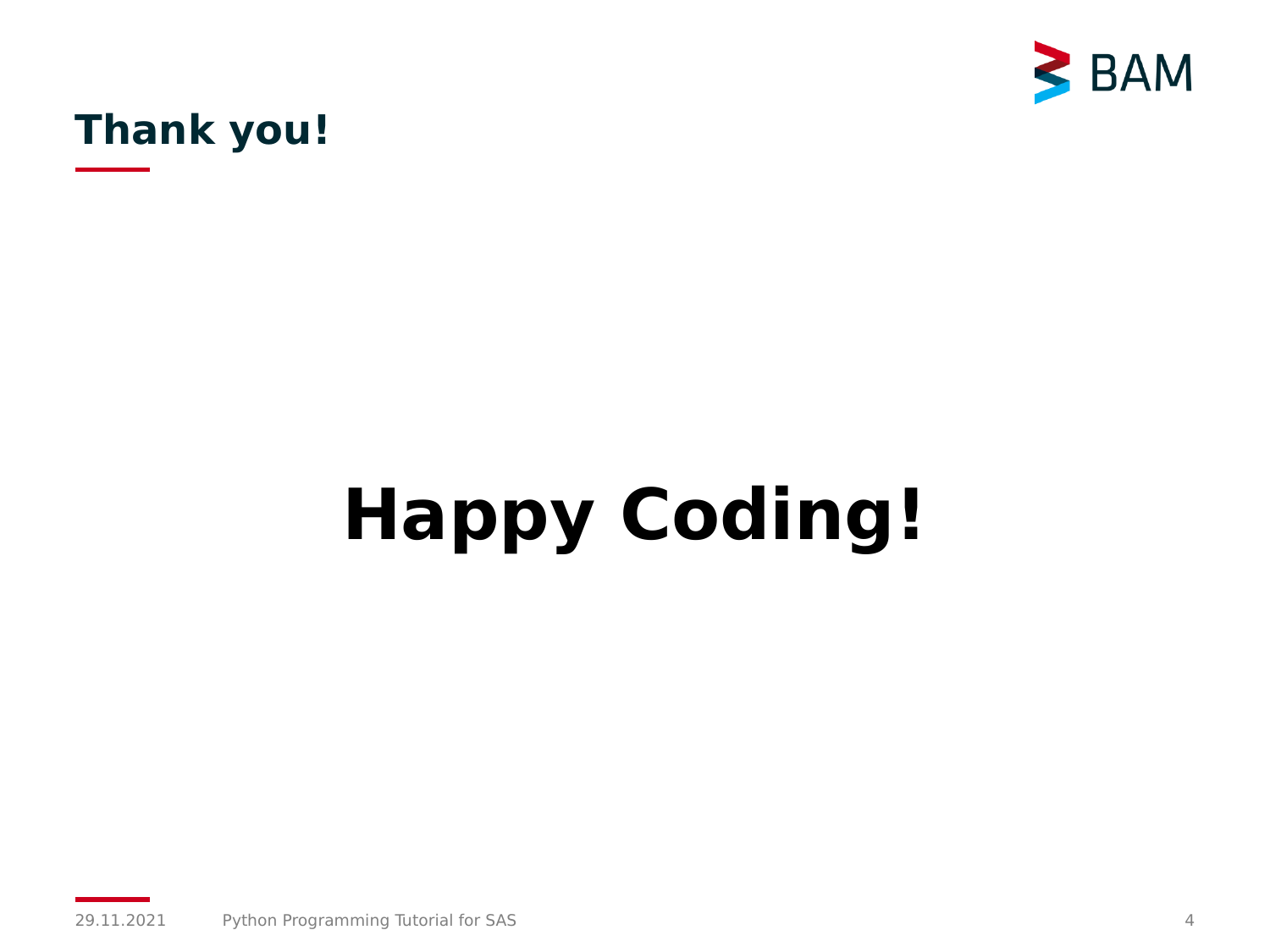

# Thank you!
Happy Coding!

29.11.2021
Python Programming Tutorial for SAS
4